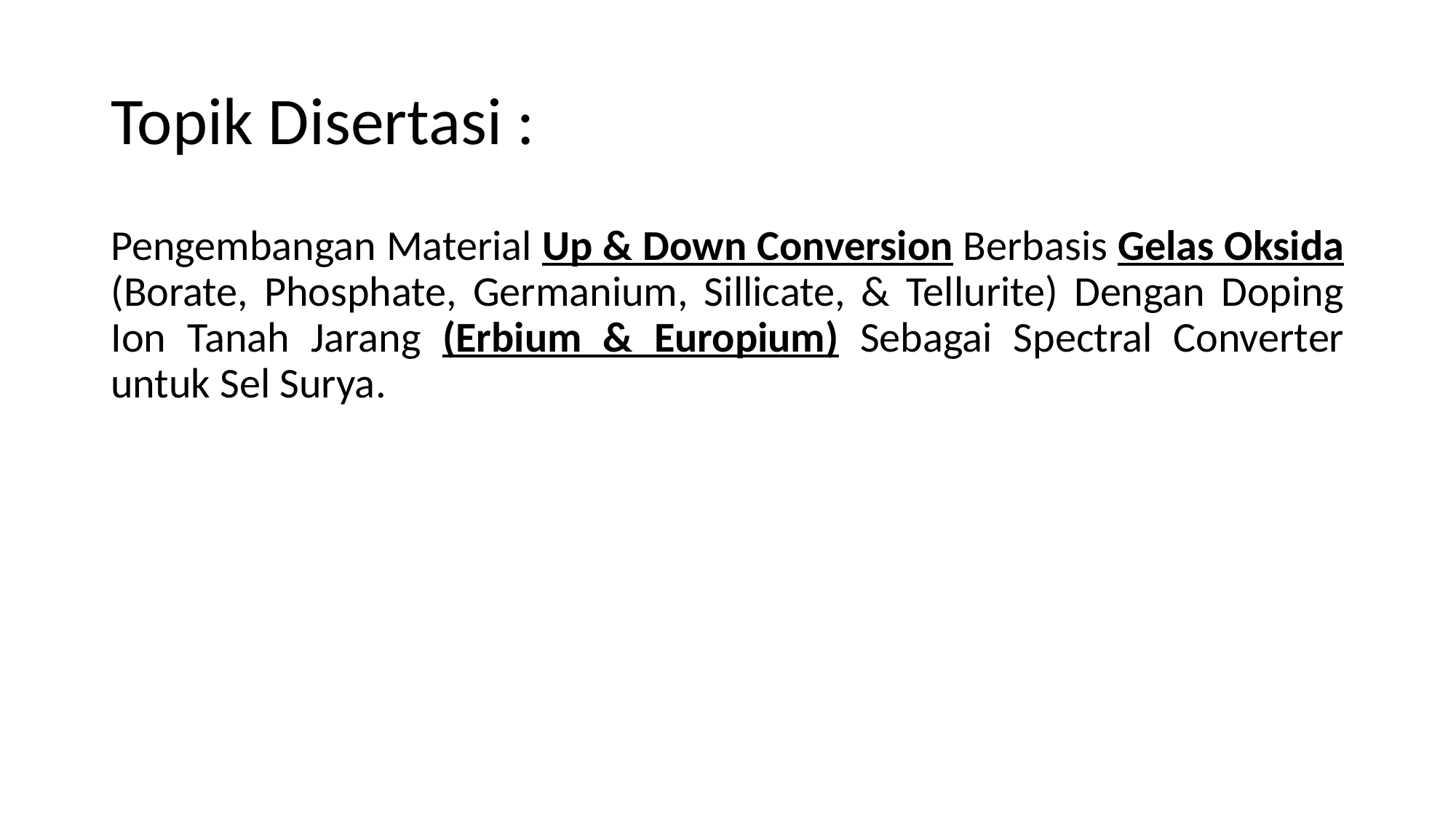

# Topik Disertasi :
Pengembangan Material Up & Down Conversion Berbasis Gelas Oksida (Borate, Phosphate, Germanium, Sillicate, & Tellurite) Dengan Doping Ion Tanah Jarang (Erbium & Europium) Sebagai Spectral Converter untuk Sel Surya.